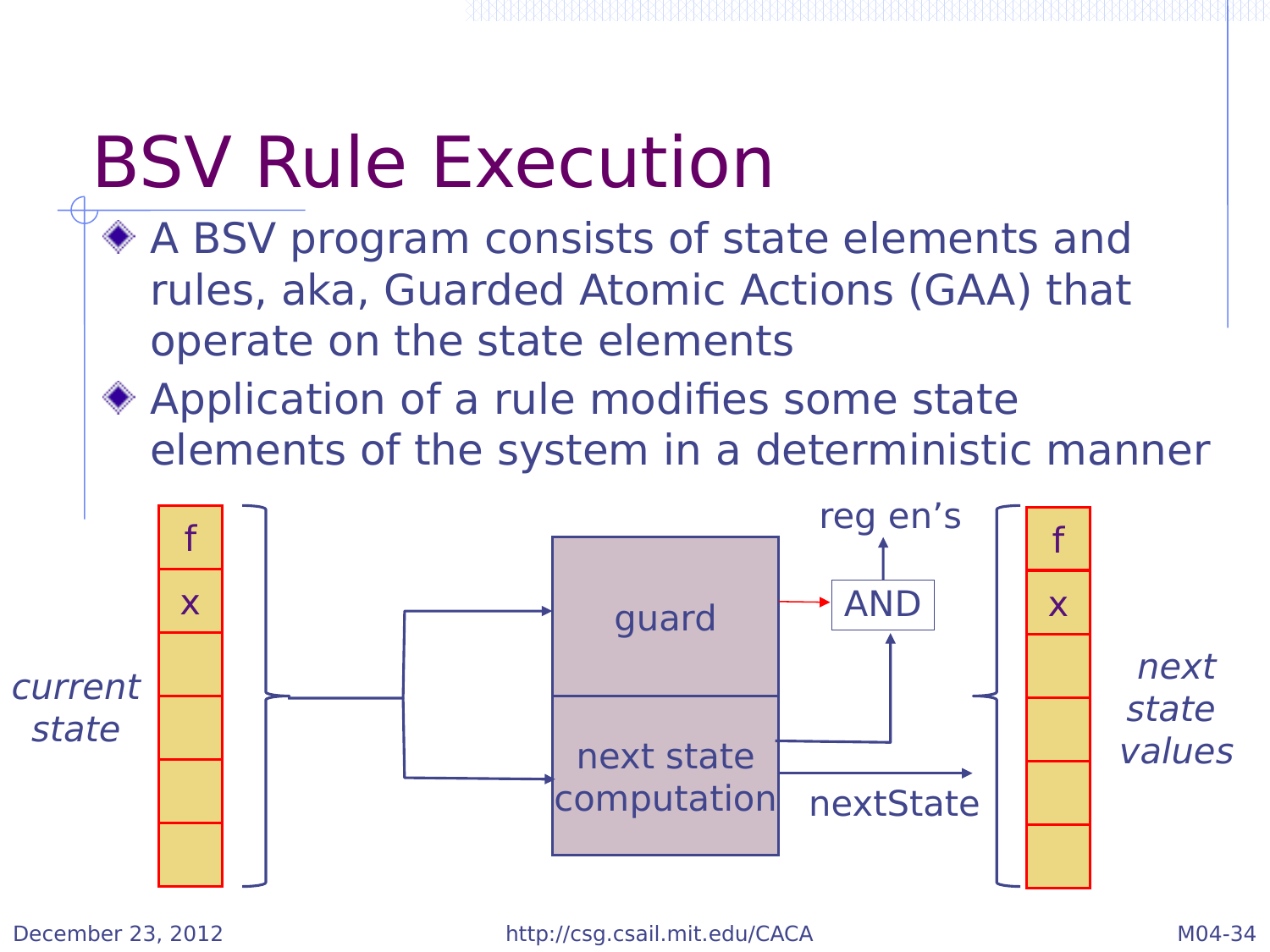

# BSV Rule Execution
A BSV program consists of state elements and rules, aka, Guarded Atomic Actions (GAA) that operate on the state elements
Application of a rule modifies some state elements of the system in a deterministic manner
reg en’s

f
x

f
x

guard
AND

current
state
next
state
values
next state
computation

nextState
http://csg.csail.mit.edu/CACA
M04-34
December 23, 2012